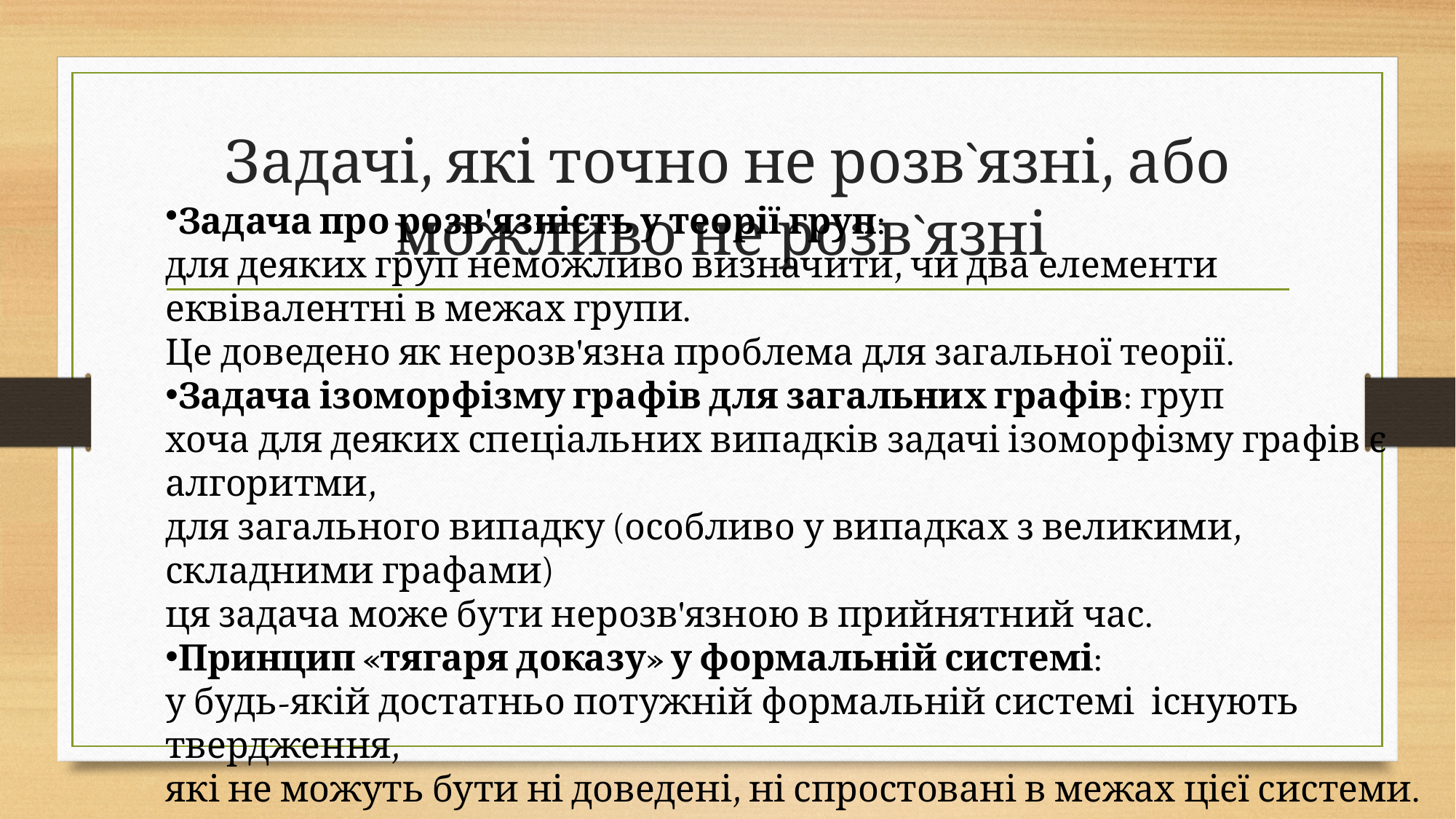

# Задачі, які точно не розв`язні, або можливо не розв`язні
Задача про розв'язність у теорії груп:
для деяких груп неможливо визначити, чи два елементи еквівалентні в межах групи.
Це доведено як нерозв'язна проблема для загальної теорії.
Задача ізоморфізму графів для загальних графів: груп
хоча для деяких спеціальних випадків задачі ізоморфізму графів є алгоритми,
для загального випадку (особливо у випадках з великими, складними графами)
ця задача може бути нерозв'язною в прийнятний час.
Принцип «тягаря доказу» у формальній системі:
у будь-якій достатньо потужній формальній системі  існують твердження,
які не можуть бути ні доведені, ні спростовані в межах цієї системи.